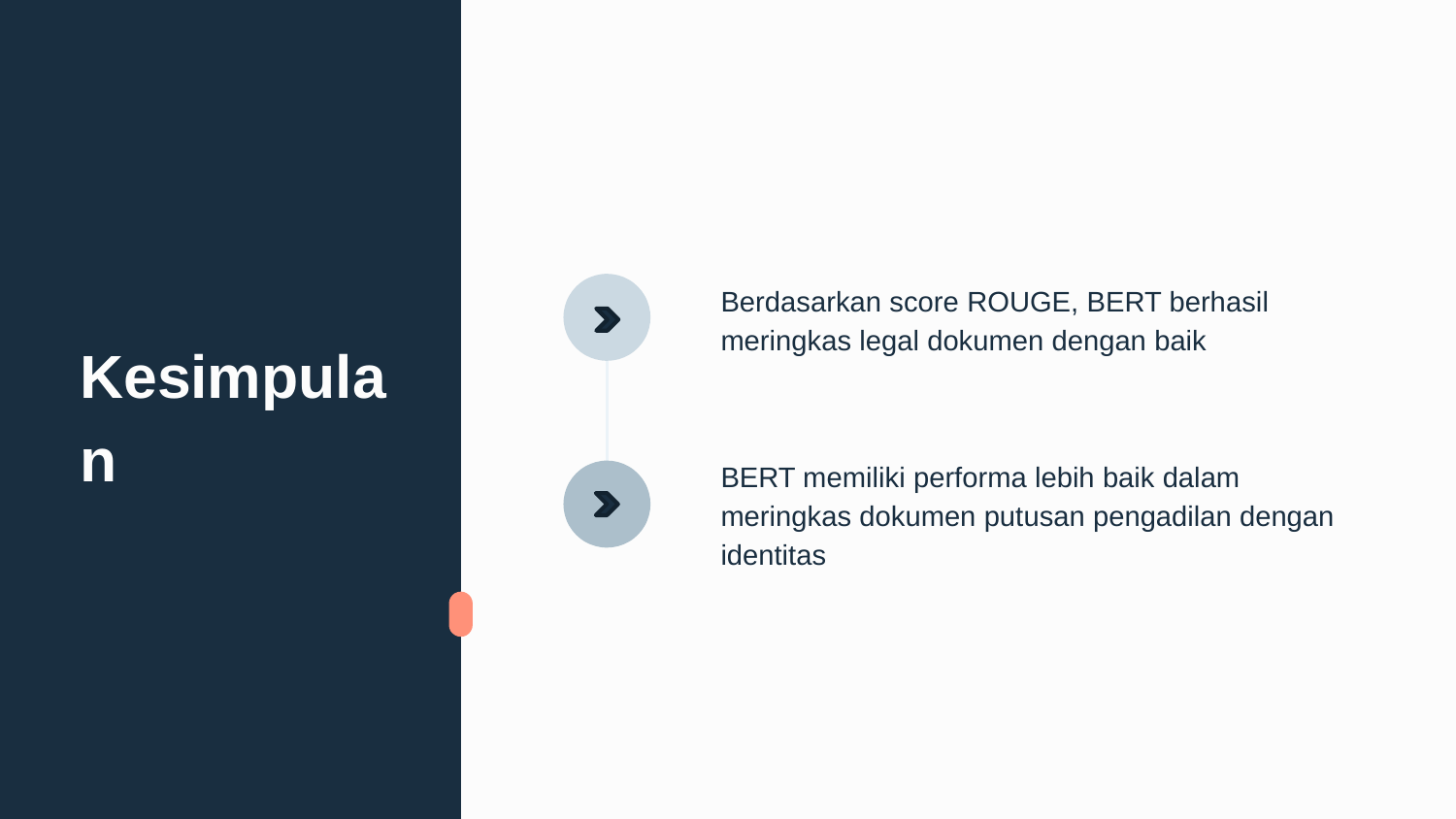

# Kesimpulan

Berdasarkan score ROUGE, BERT berhasil meringkas legal dokumen dengan baik

BERT memiliki performa lebih baik dalam meringkas dokumen putusan pengadilan dengan identitas